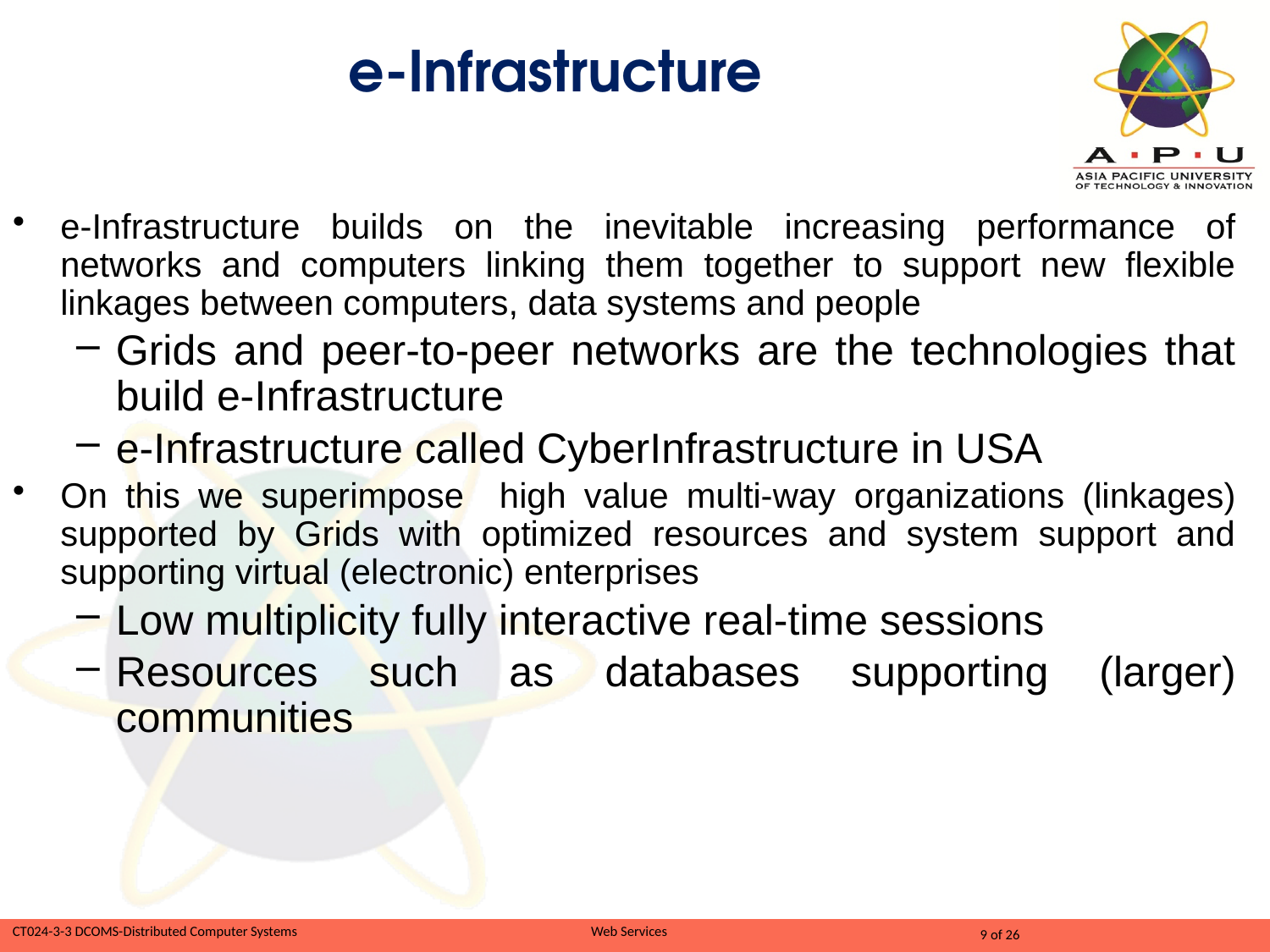

# e-Infrastructure
e-Infrastructure builds on the inevitable increasing performance of networks and computers linking them together to support new flexible linkages between computers, data systems and people
Grids and peer-to-peer networks are the technologies that build e-Infrastructure
e-Infrastructure called CyberInfrastructure in USA
On this we superimpose  high value multi-way organizations (linkages) supported by Grids with optimized resources and system support and supporting virtual (electronic) enterprises
Low multiplicity fully interactive real-time sessions
Resources such as databases supporting (larger) communities